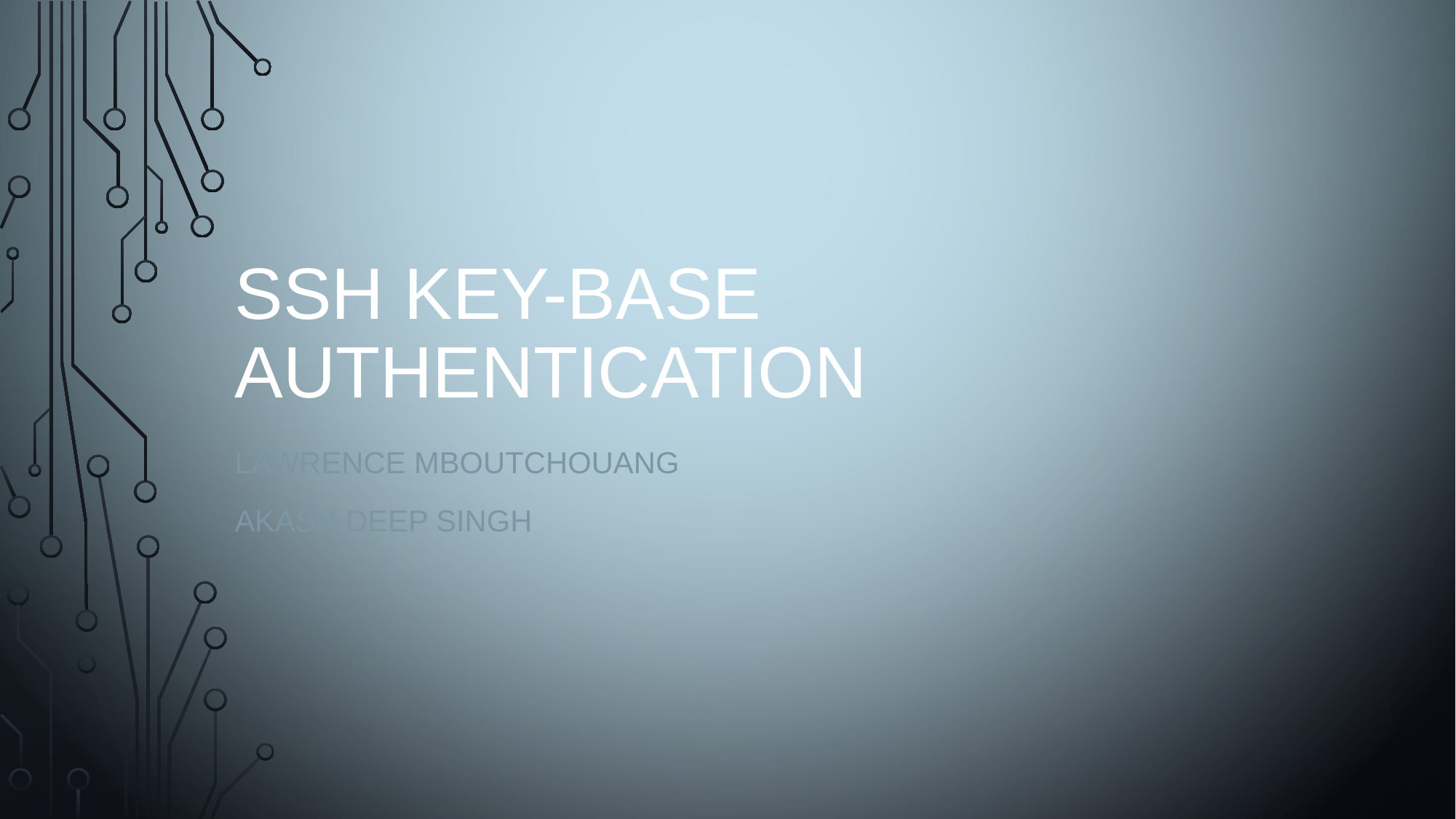

SSH Key-base authentication
Lawrence Mboutchouang
Akash deep singh